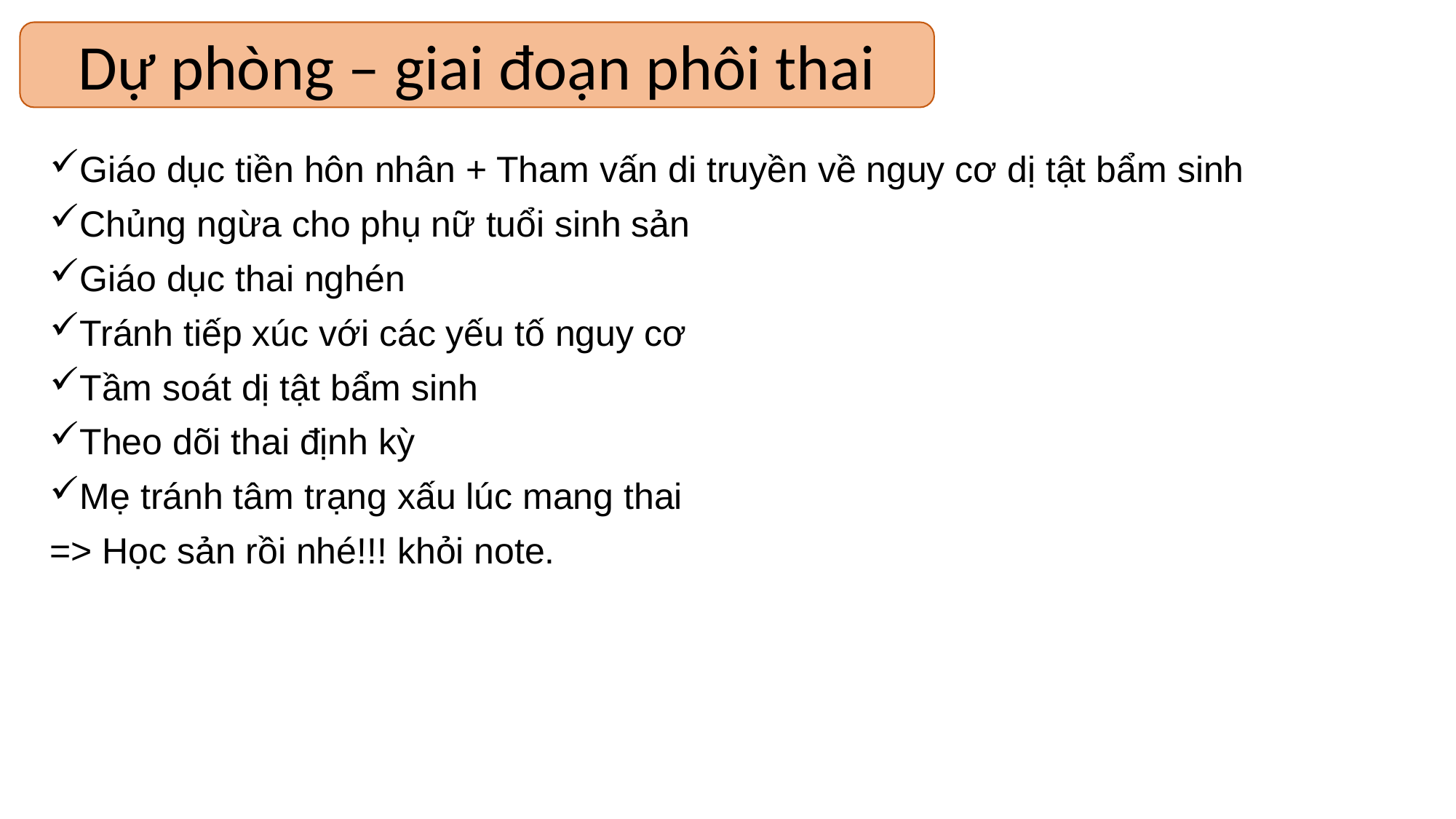

Dự phòng – giai đoạn phôi thai
Giáo dục tiền hôn nhân + Tham vấn di truyền về nguy cơ dị tật bẩm sinh
Chủng ngừa cho phụ nữ tuổi sinh sản
Giáo dục thai nghén
Tránh tiếp xúc với các yếu tố nguy cơ
Tầm soát dị tật bẩm sinh
Theo dõi thai định kỳ
Mẹ tránh tâm trạng xấu lúc mang thai
=> Học sản rồi nhé!!! khỏi note.